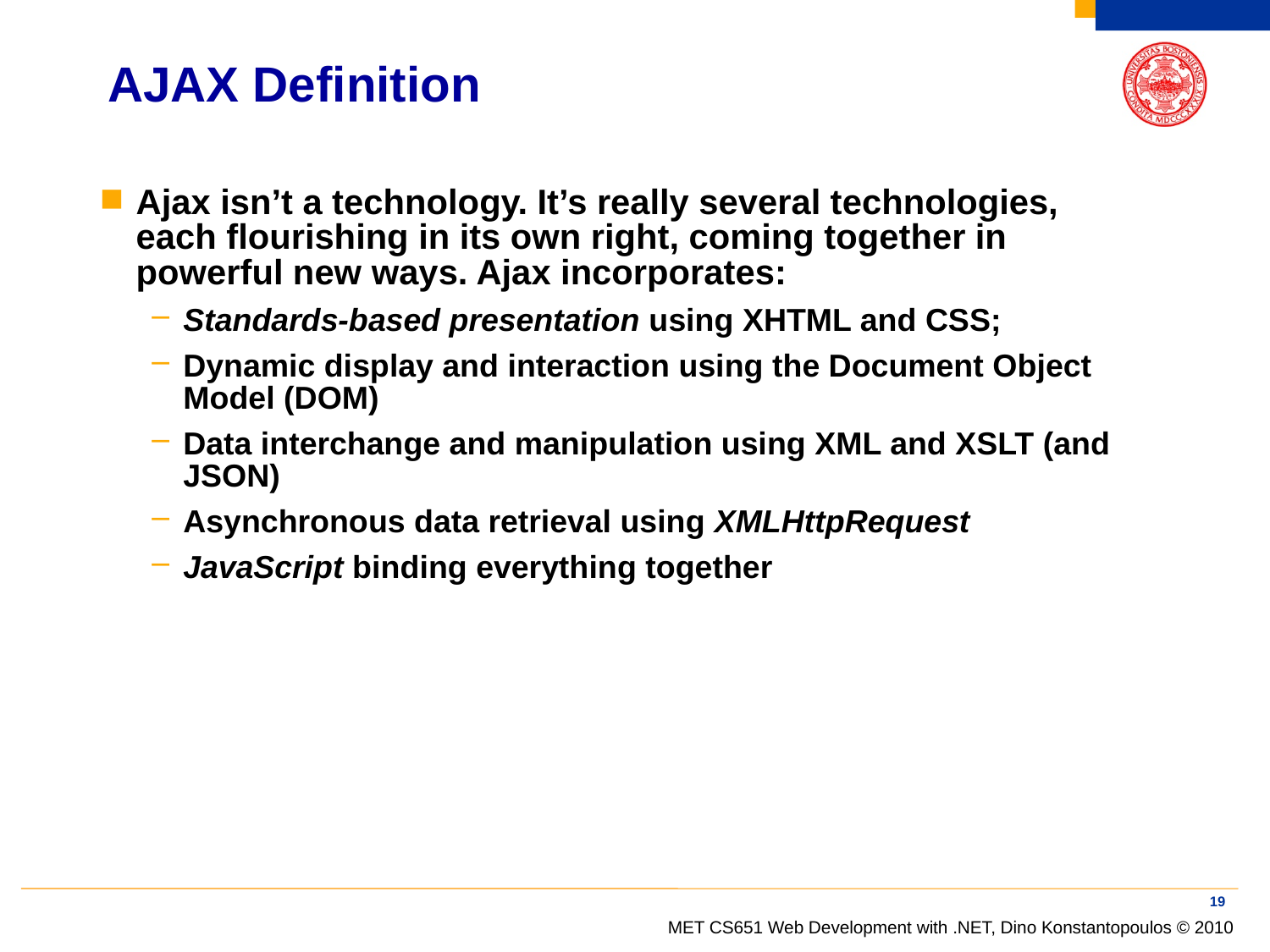

# AJAX Definition
Ajax isn’t a technology. It’s really several technologies, each flourishing in its own right, coming together in powerful new ways. Ajax incorporates:
Standards-based presentation using XHTML and CSS;
Dynamic display and interaction using the Document Object Model (DOM)
Data interchange and manipulation using XML and XSLT (and JSON)
Asynchronous data retrieval using XMLHttpRequest
JavaScript binding everything together

19